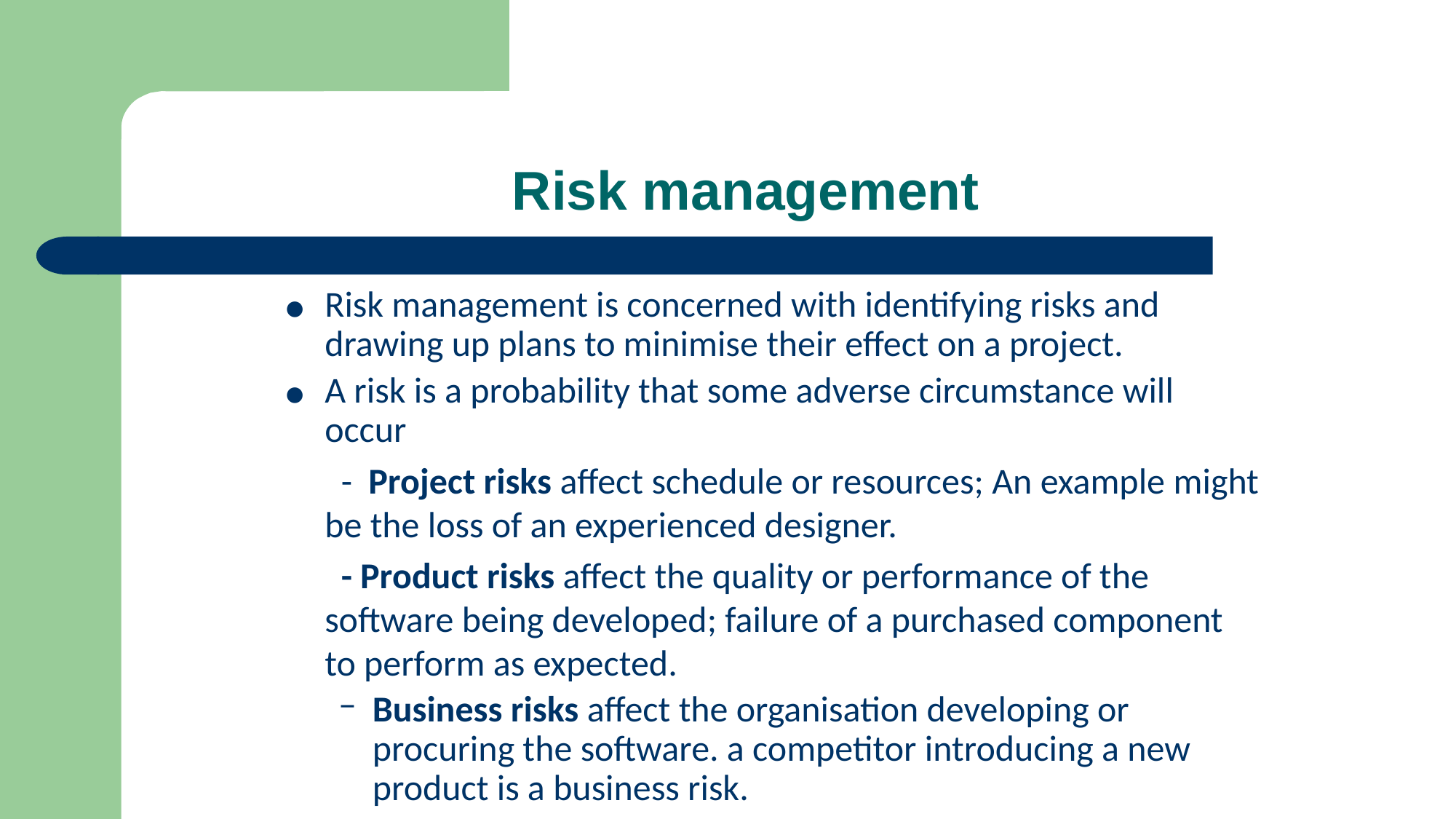

# Risk management

Risk management is concerned with identifying risks and drawing up plans to minimise their effect on a project.
A risk is a probability that some adverse circumstance will occur
       -  Project risks affect schedule or resources; An example might be the loss of an experienced designer.
       - Product risks affect the quality or performance of the software being developed; failure of a purchased component to perform as expected.
Business risks affect the organisation developing or procuring the software. a competitor introducing a new product is a business risk.